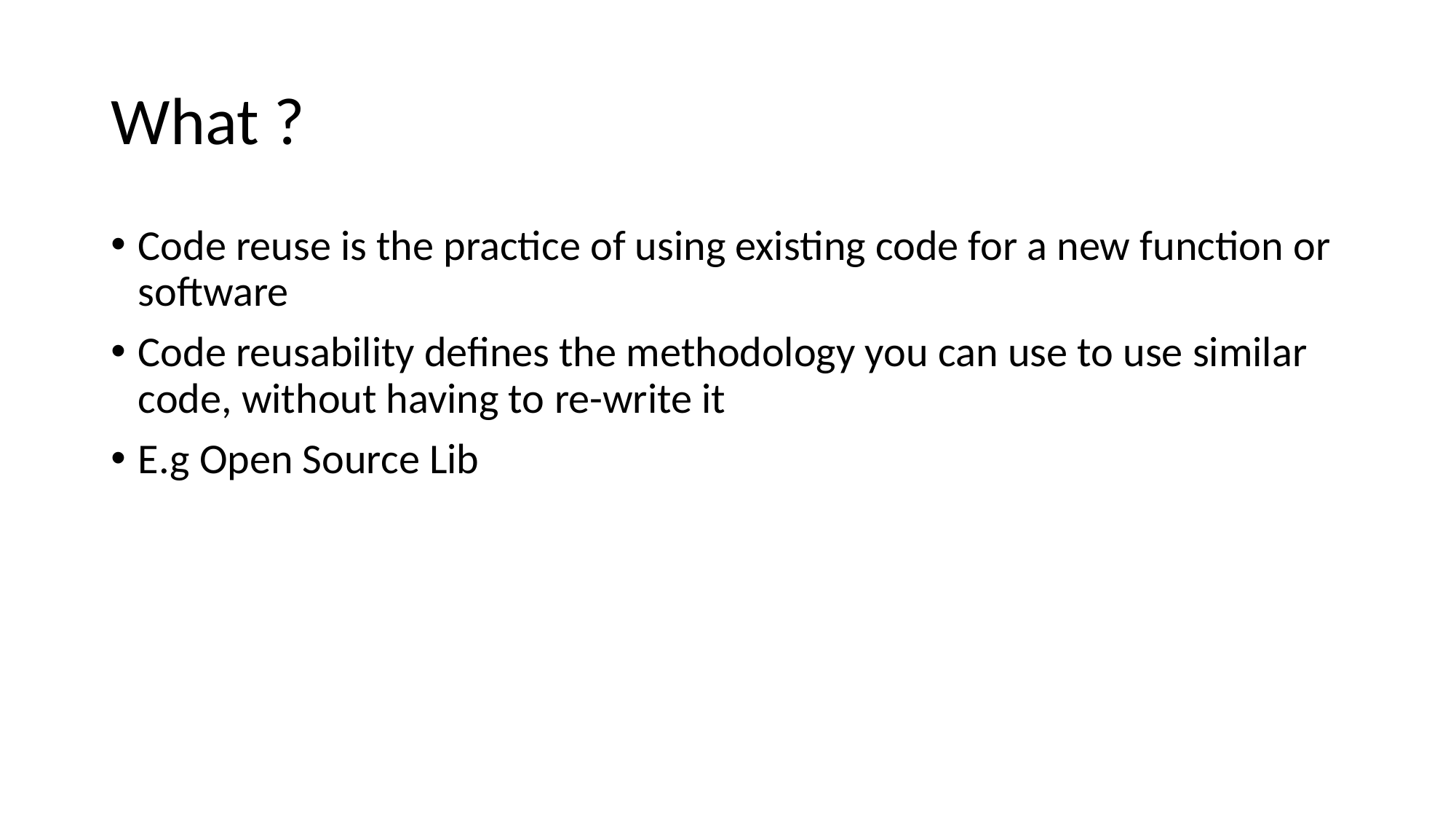

# What ?
Code reuse is the practice of using existing code for a new function or software
Code reusability defines the methodology you can use to use similar code, without having to re-write it
E.g Open Source Lib